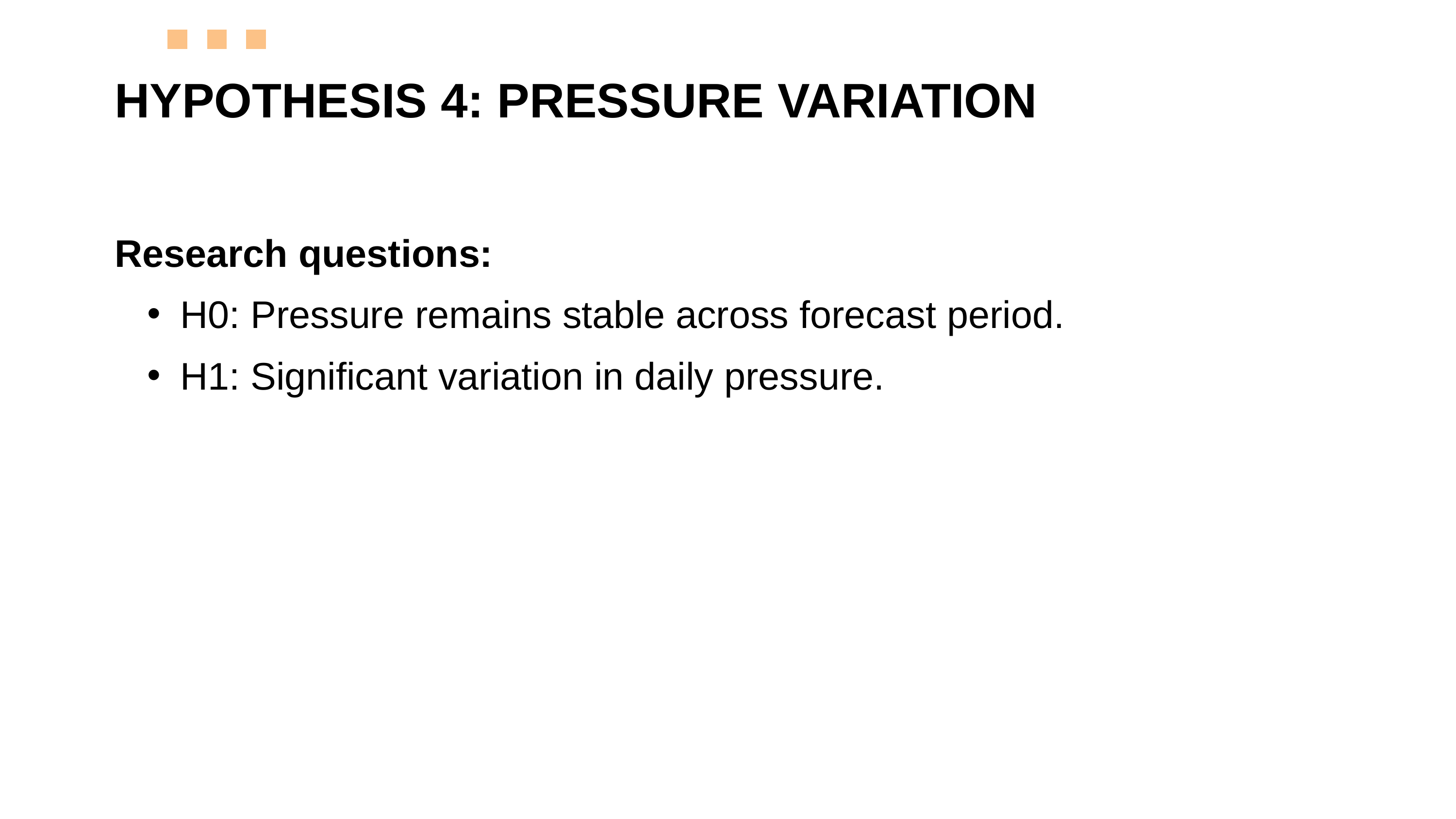

HYPOTHESIS 4: PRESSURE VARIATION

Research questions:
H0: Pressure remains stable across forecast period.
H1: Significant variation in daily pressure.